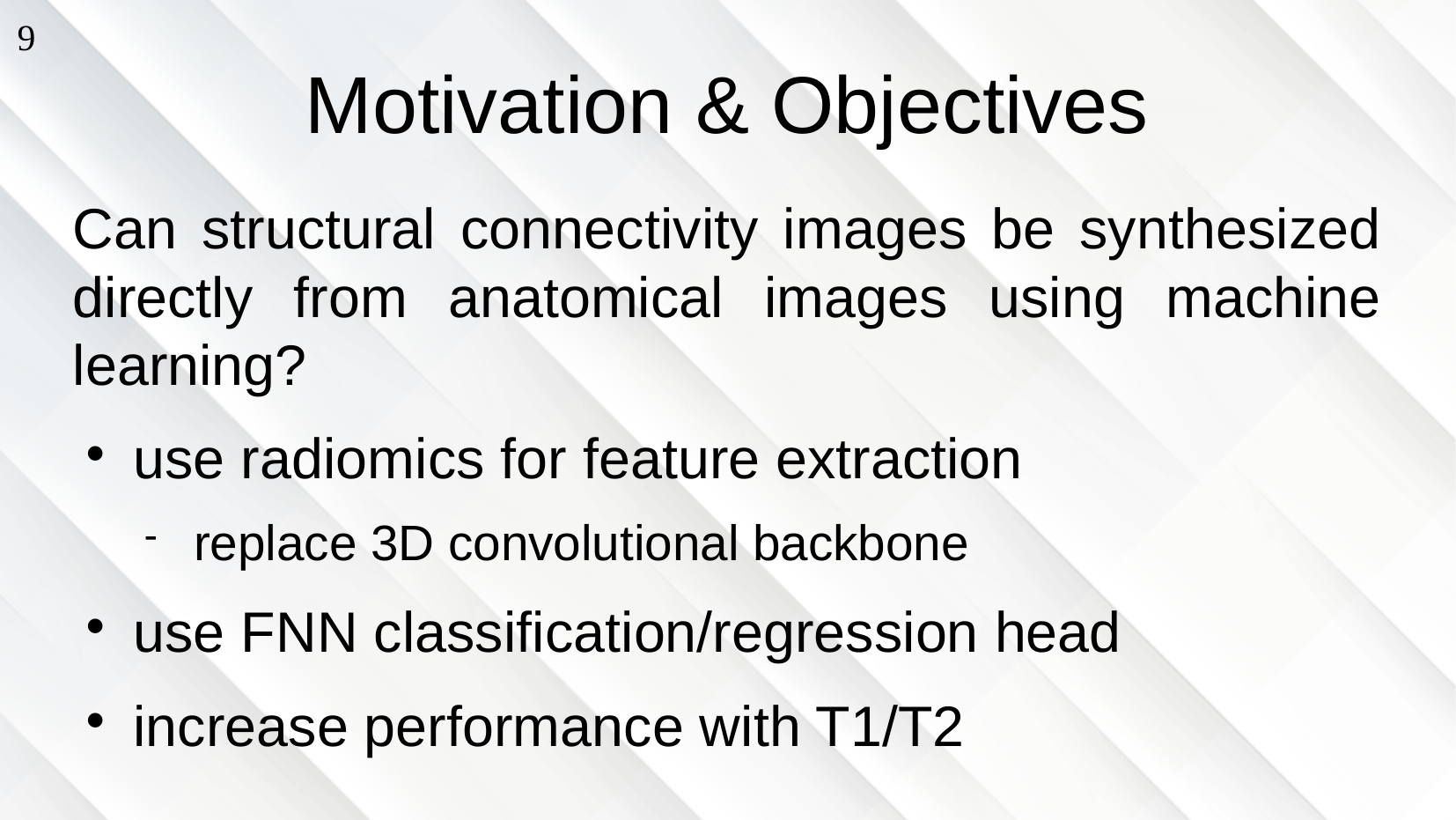

9
# Motivation & Objectives
Can structural connectivity images be synthesized directly from anatomical images using machine learning?
use radiomics for feature extraction
replace 3D convolutional backbone
use FNN classification/regression head
increase performance with T1/T2